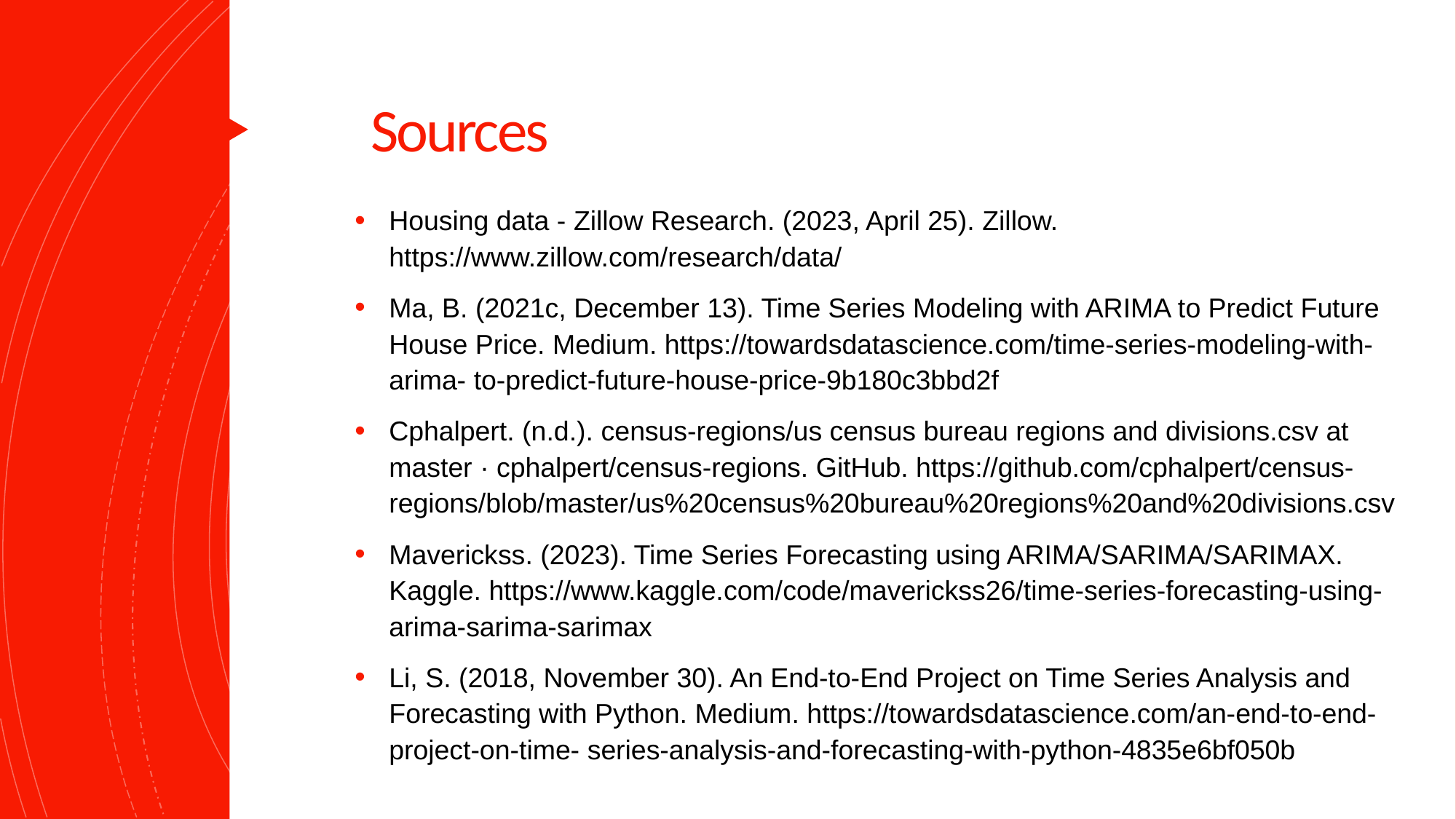

# Sources

Housing data - Zillow Research. (2023, April 25). Zillow. https://www.zillow.com/research/data/
Ma, B. (2021c, December 13). Time Series Modeling with ARIMA to Predict Future House Price. Medium. https://towardsdatascience.com/time-series-modeling-with-arima- to-predict-future-house-price-9b180c3bbd2f
Cphalpert. (n.d.). census-regions/us census bureau regions and divisions.csv at master · cphalpert/census-regions. GitHub. https://github.com/cphalpert/census- regions/blob/master/us%20census%20bureau%20regions%20and%20divisions.csv
Maverickss. (2023). Time Series Forecasting using ARIMA/SARIMA/SARIMAX. Kaggle. https://www.kaggle.com/code/maverickss26/time-series-forecasting-using-arima-sarima-sarimax
Li, S. (2018, November 30). An End-to-End Project on Time Series Analysis and Forecasting with Python. Medium. https://towardsdatascience.com/an-end-to-end-project-on-time- series-analysis-and-forecasting-with-python-4835e6bf050b